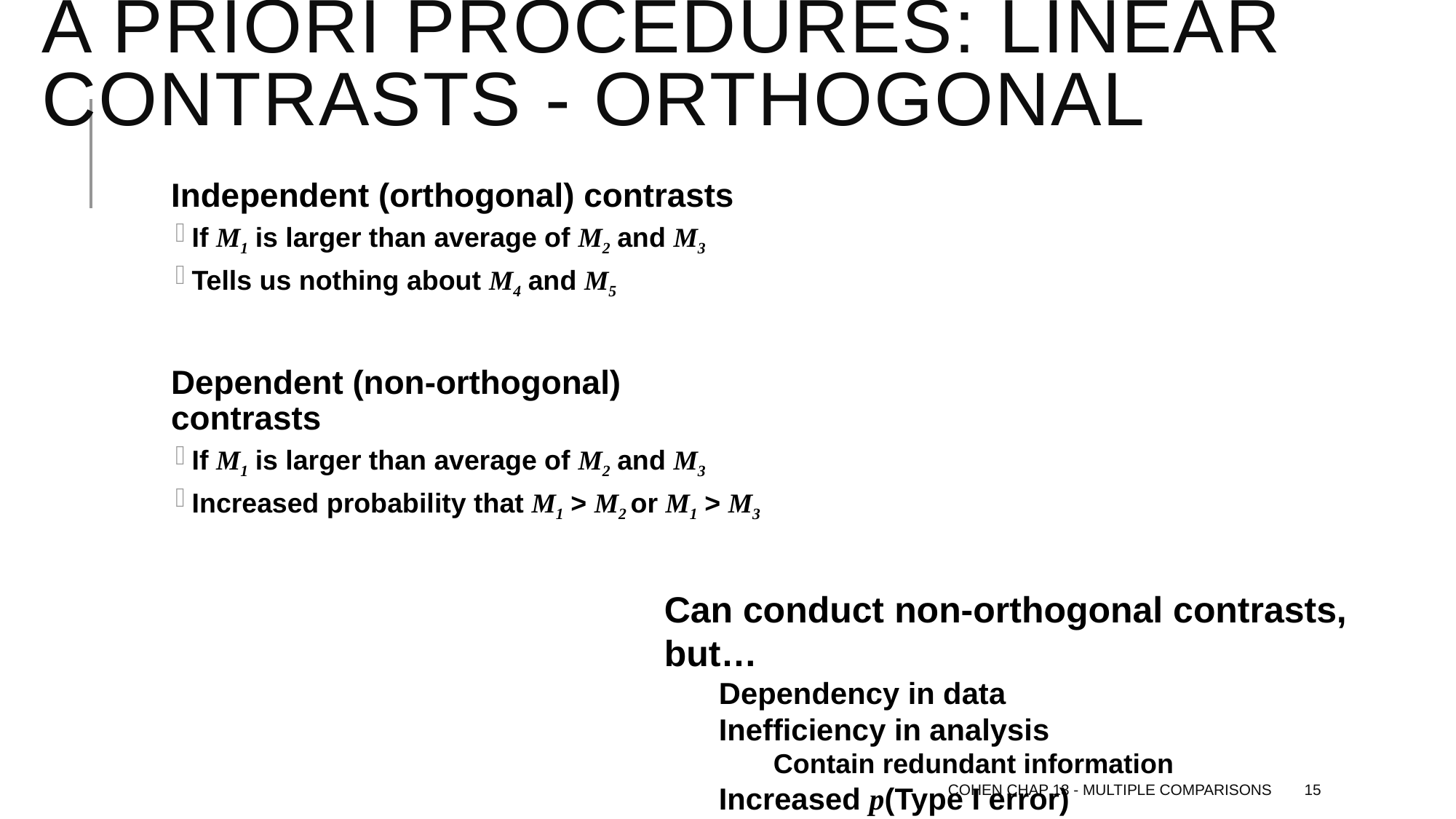

# A Priori procedures: linear contrasts - Orthogonal
Independent (orthogonal) contrasts
If M1 is larger than average of M2 and M3
Tells us nothing about M4 and M5

Dependent (non-orthogonal) contrasts
If M1 is larger than average of M2 and M3
Increased probability that M1 > M2 or M1 > M3

Can conduct non-orthogonal contrasts, but…
Dependency in data
Inefficiency in analysis
Contain redundant information
Increased p(Type I error)
Cohen Chap 13 - Multiple Comparisons
15